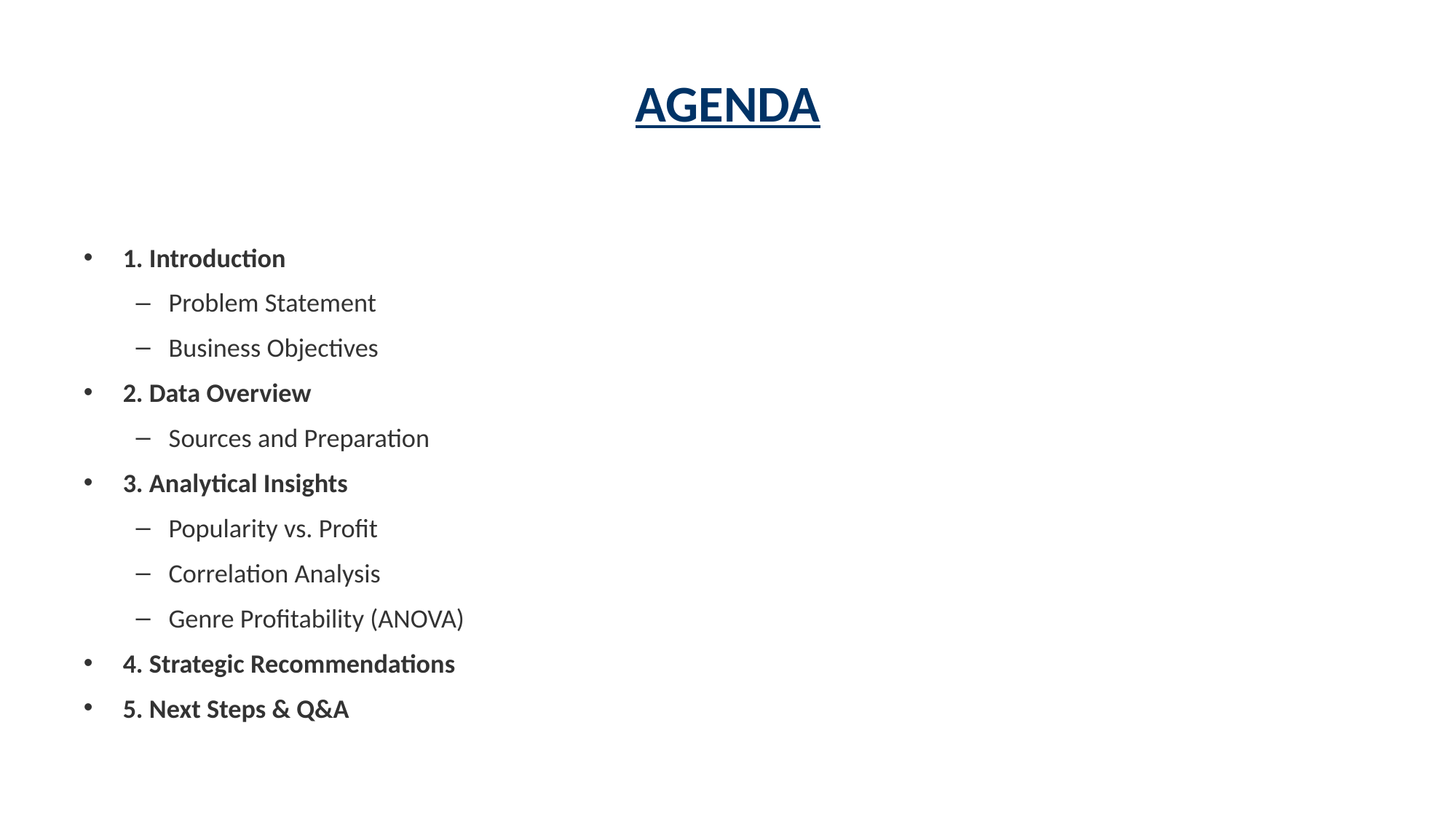

# AGENDA

1. Introduction
Problem Statement
Business Objectives
2. Data Overview
Sources and Preparation
3. Analytical Insights
Popularity vs. Profit
Correlation Analysis
Genre Profitability (ANOVA)
4. Strategic Recommendations
5. Next Steps & Q&A